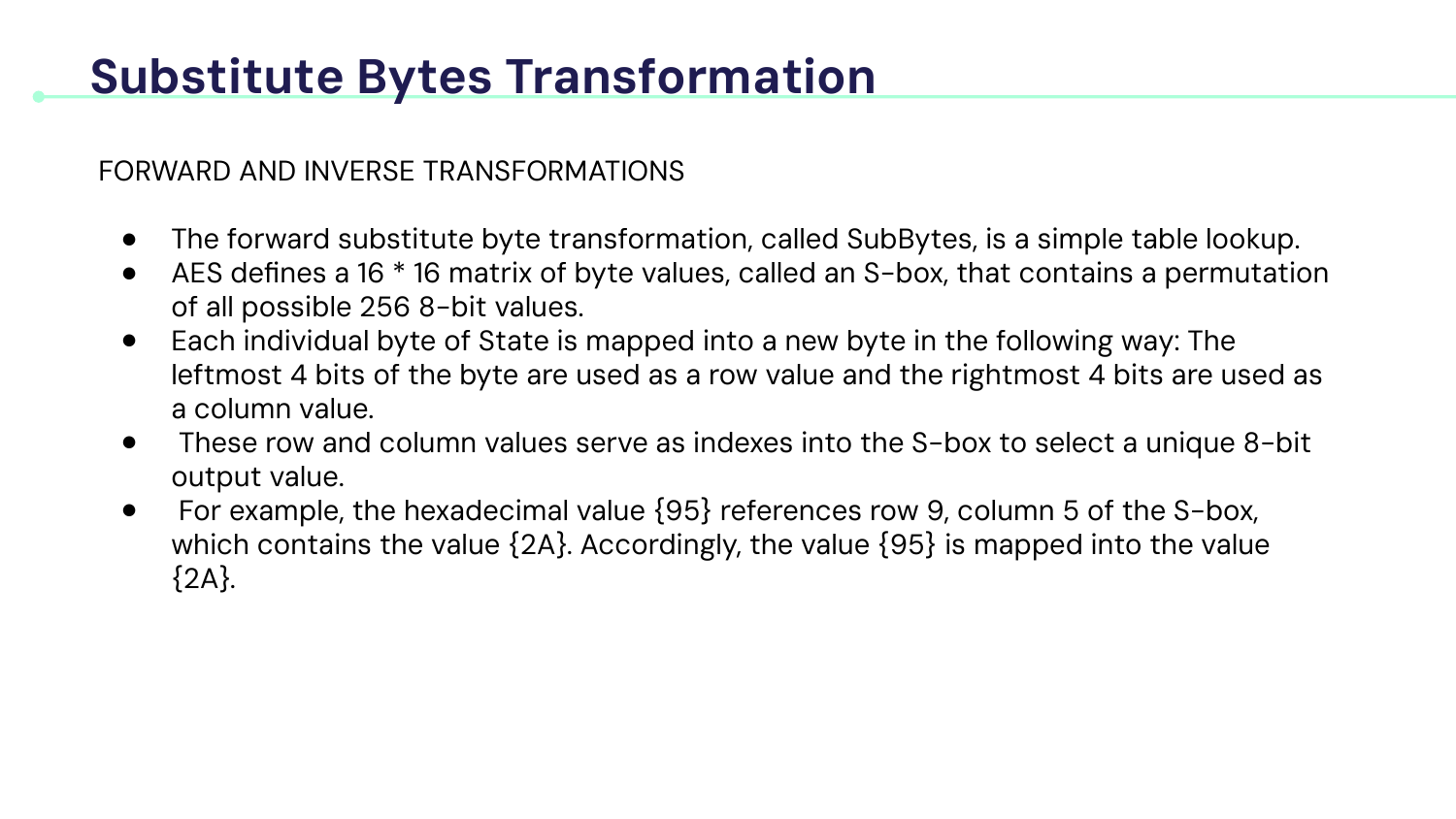

Substitute Bytes Transformation
FORWARD AND INVERSE TRANSFORMATIONS

The forward substitute byte transformation, called SubBytes, is a simple table lookup.
AES defines a 16 * 16 matrix of byte values, called an S-box, that contains a permutation of all possible 256 8-bit values.
Each individual byte of State is mapped into a new byte in the following way: The leftmost 4 bits of the byte are used as a row value and the rightmost 4 bits are used as a column value.
 These row and column values serve as indexes into the S-box to select a unique 8-bit output value.
 For example, the hexadecimal value {95} references row 9, column 5 of the S-box, which contains the value {2A}. Accordingly, the value {95} is mapped into the value {2A}.